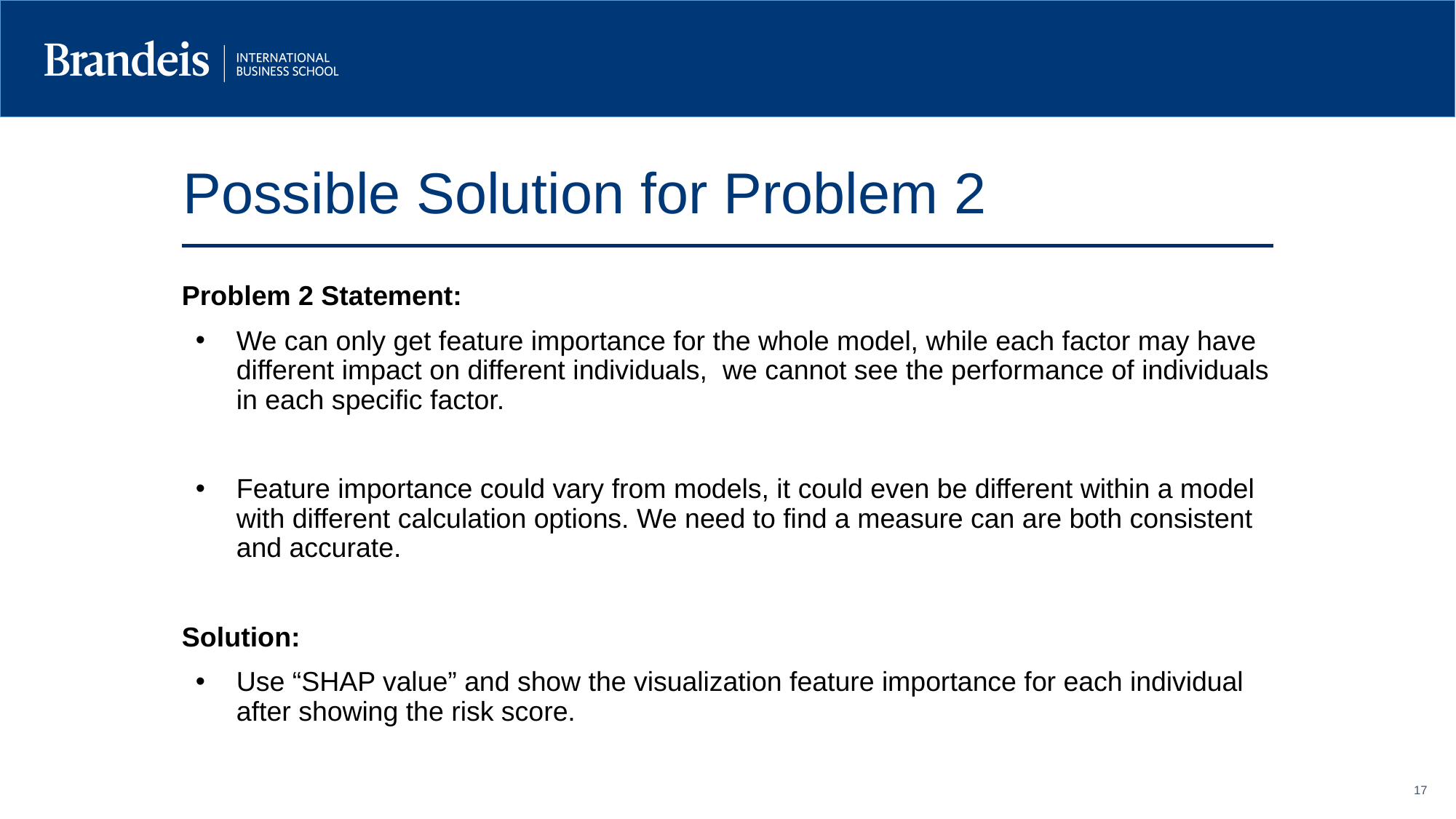

Possible Solution for Problem 2
Problem 2 Statement:
We can only get feature importance for the whole model, while each factor may have different impact on different individuals,  we cannot see the performance of individuals in each specific factor.

Feature importance could vary from models, it could even be different within a model with different calculation options. We need to find a measure can are both consistent and accurate.

Solution:
Use “SHAP value” and show the visualization feature importance for each individual after showing the risk score.